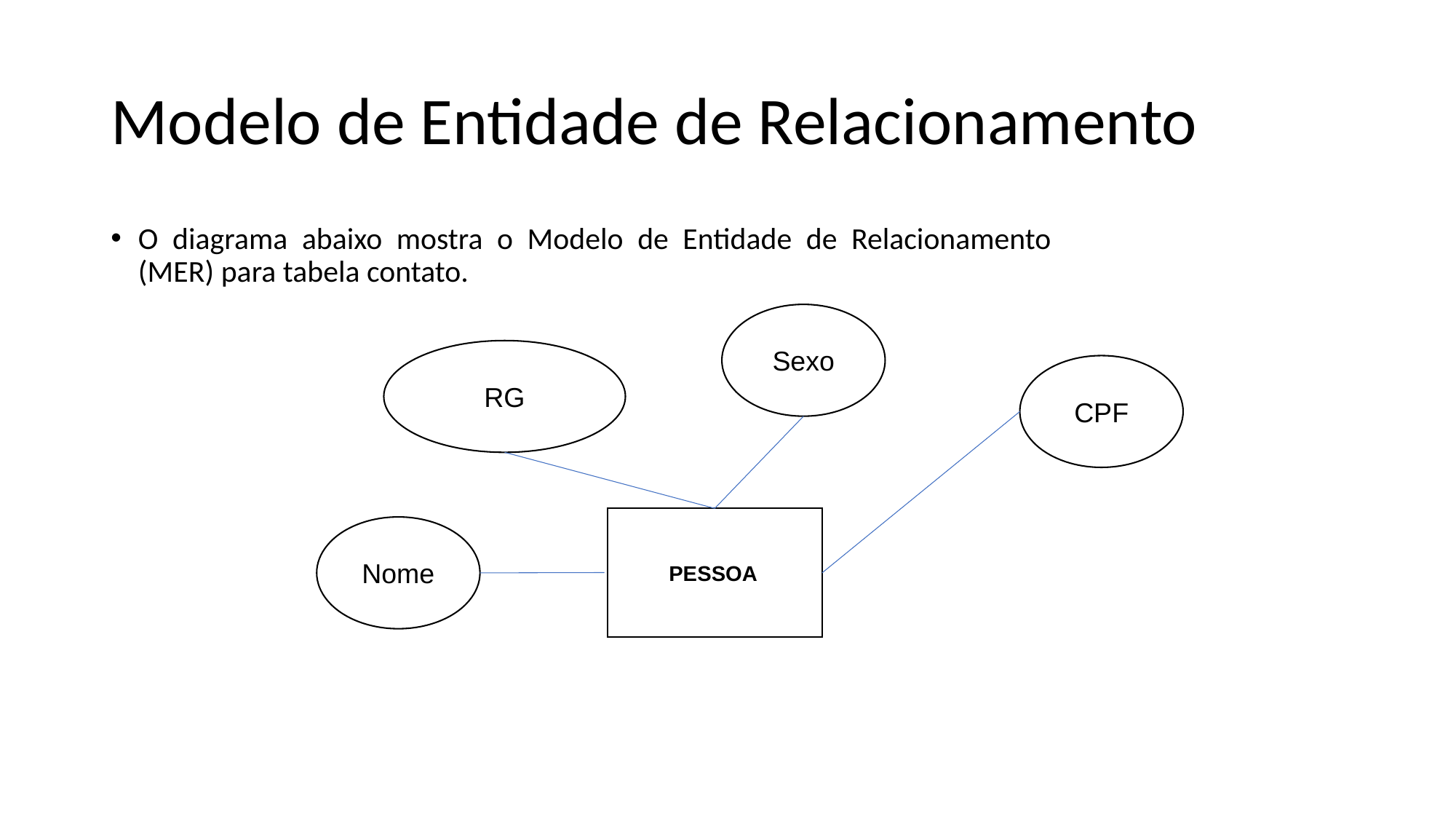

# Modelo de Entidade de Relacionamento
O diagrama abaixo mostra o Modelo de Entidade de Relacionamento (MER) para tabela contato.
Sexo
RG
CPF

Nome
PESSOA